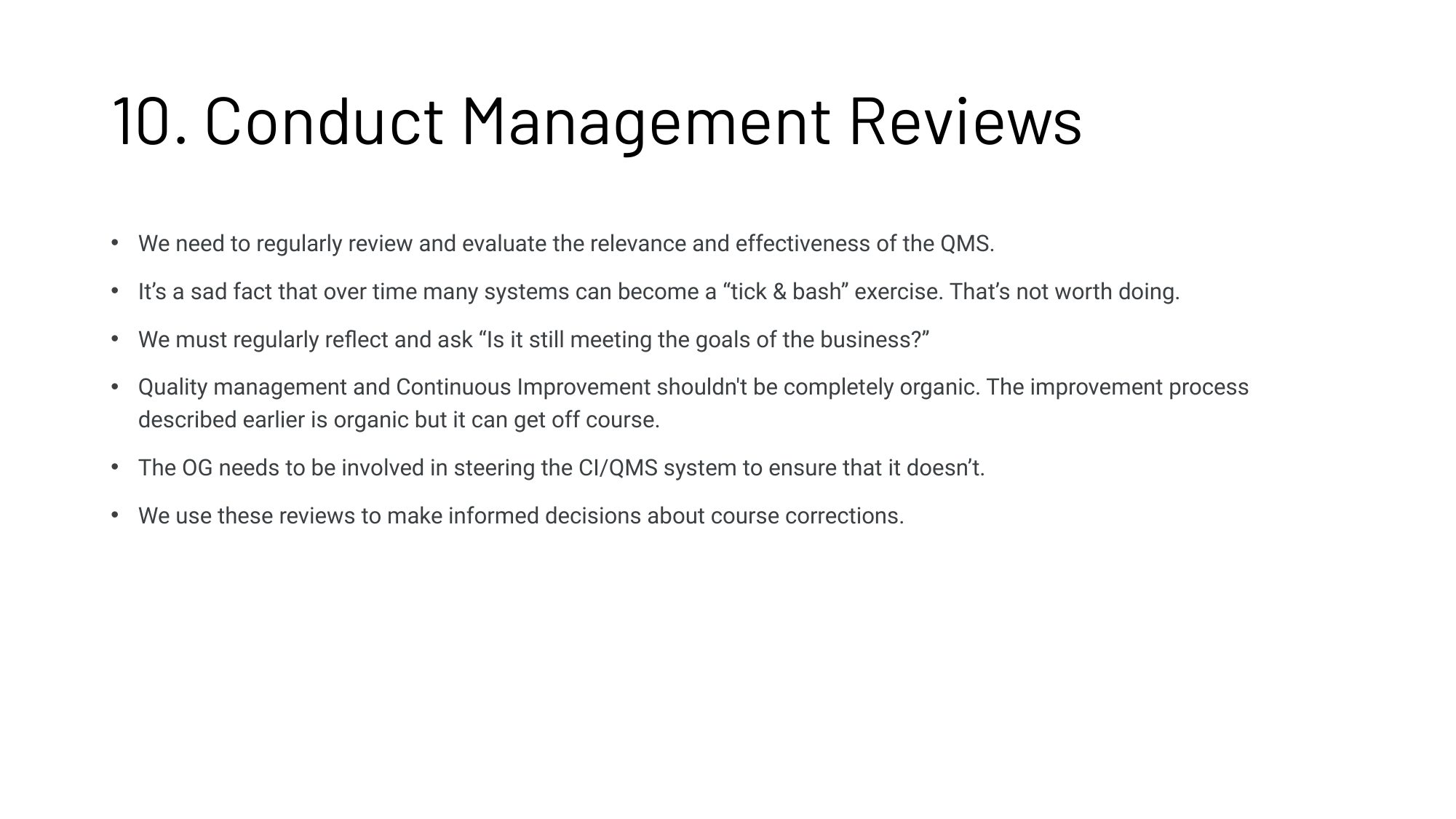

# 10. Conduct Management Reviews
We need to regularly review and evaluate the relevance and effectiveness of the QMS.
It’s a sad fact that over time many systems can become a “tick & bash” exercise. That’s not worth doing.
We must regularly reflect and ask “Is it still meeting the goals of the business?”
Quality management and Continuous Improvement shouldn't be completely organic. The improvement process described earlier is organic but it can get off course.
The OG needs to be involved in steering the CI/QMS system to ensure that it doesn’t.
We use these reviews to make informed decisions about course corrections.